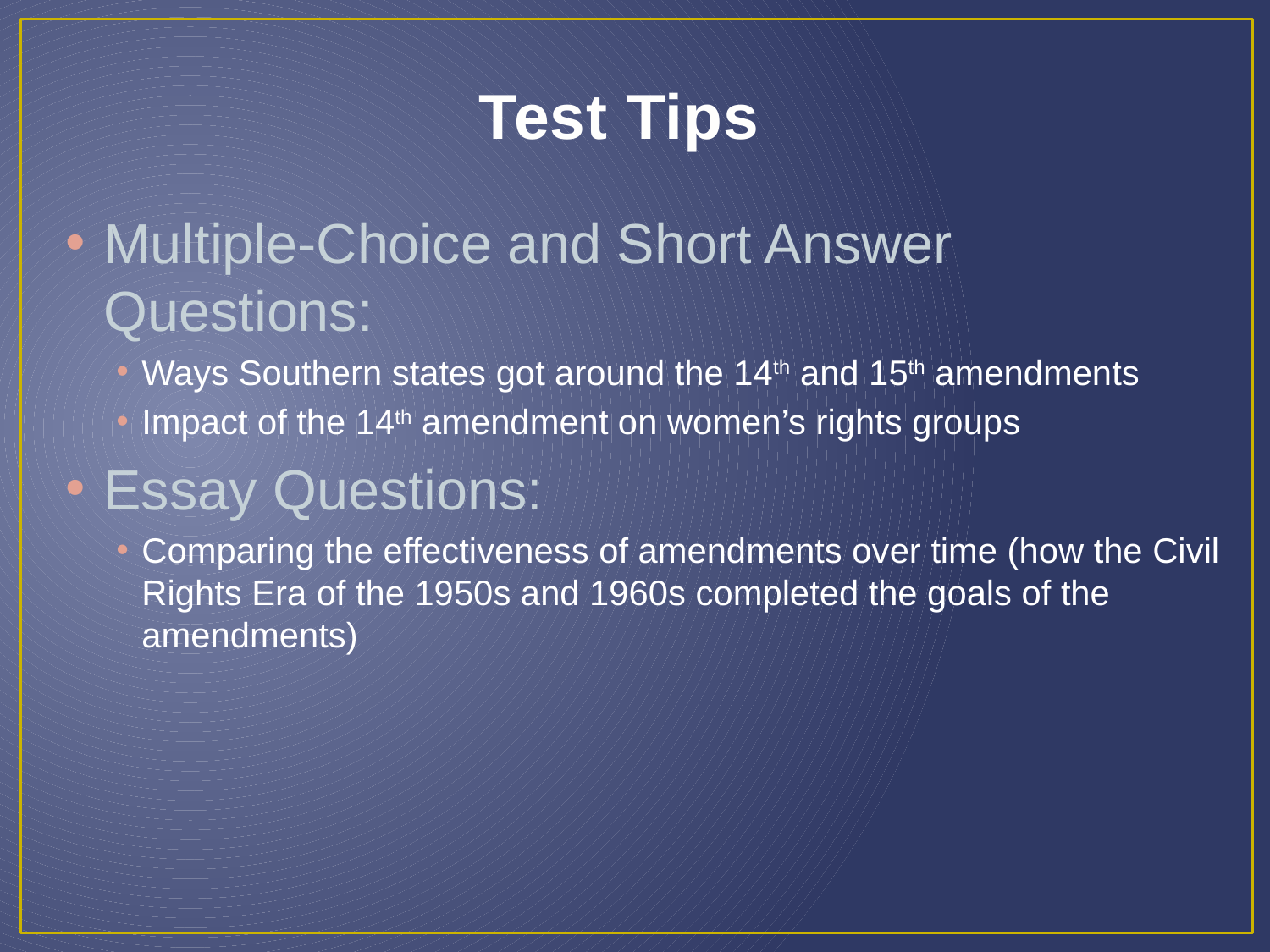

# Test Tips
Multiple-Choice and Short Answer Questions:
Ways Southern states got around the 14th and 15th amendments
Impact of the 14th amendment on women’s rights groups
Essay Questions:
Comparing the effectiveness of amendments over time (how the Civil Rights Era of the 1950s and 1960s completed the goals of the amendments)